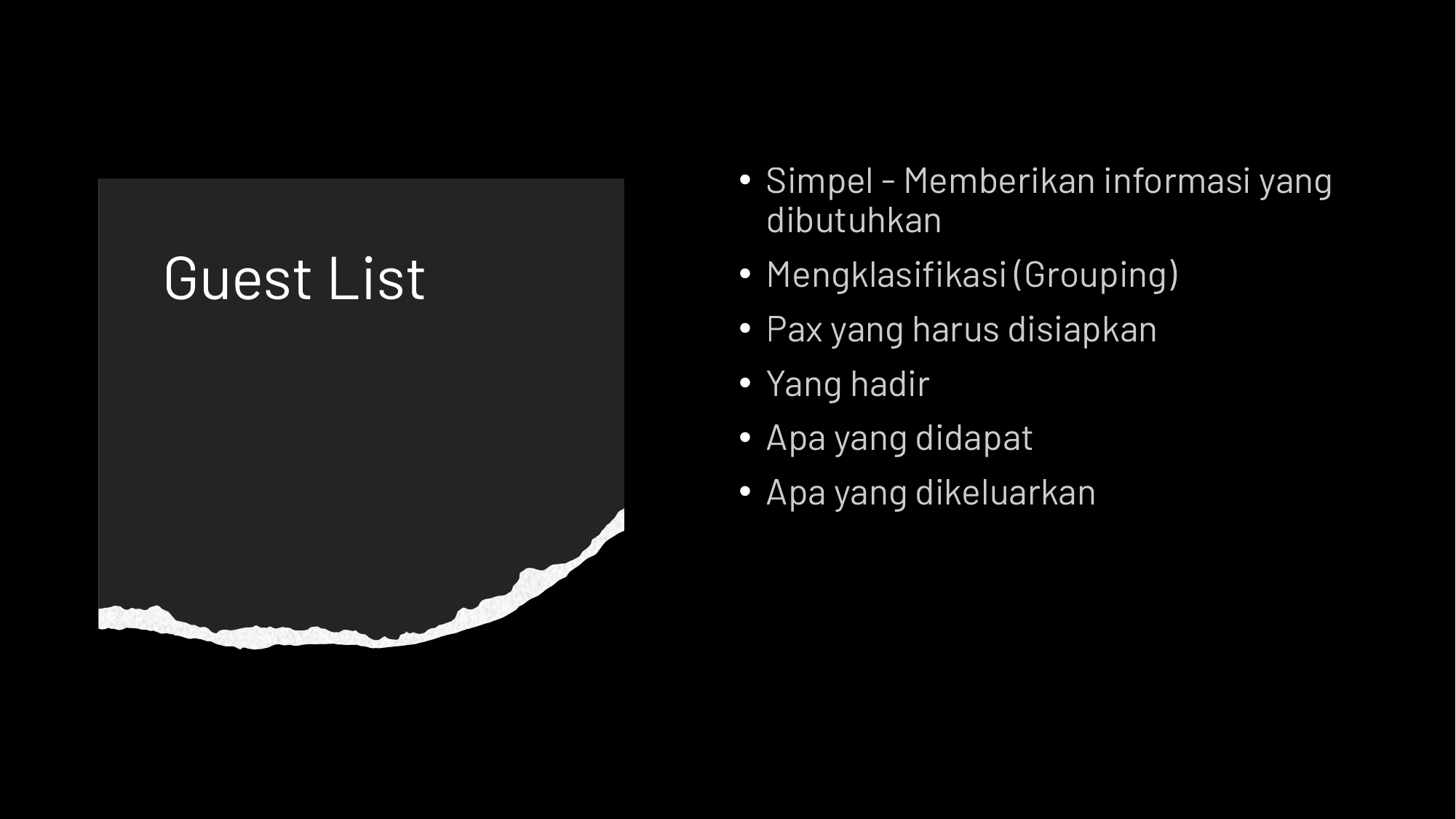

Simpel - Memberikan informasi yang dibutuhkan
Mengklasifikasi (Grouping)
Pax yang harus disiapkan
Yang hadir
Apa yang didapat
Apa yang dikeluarkan

# Guest List